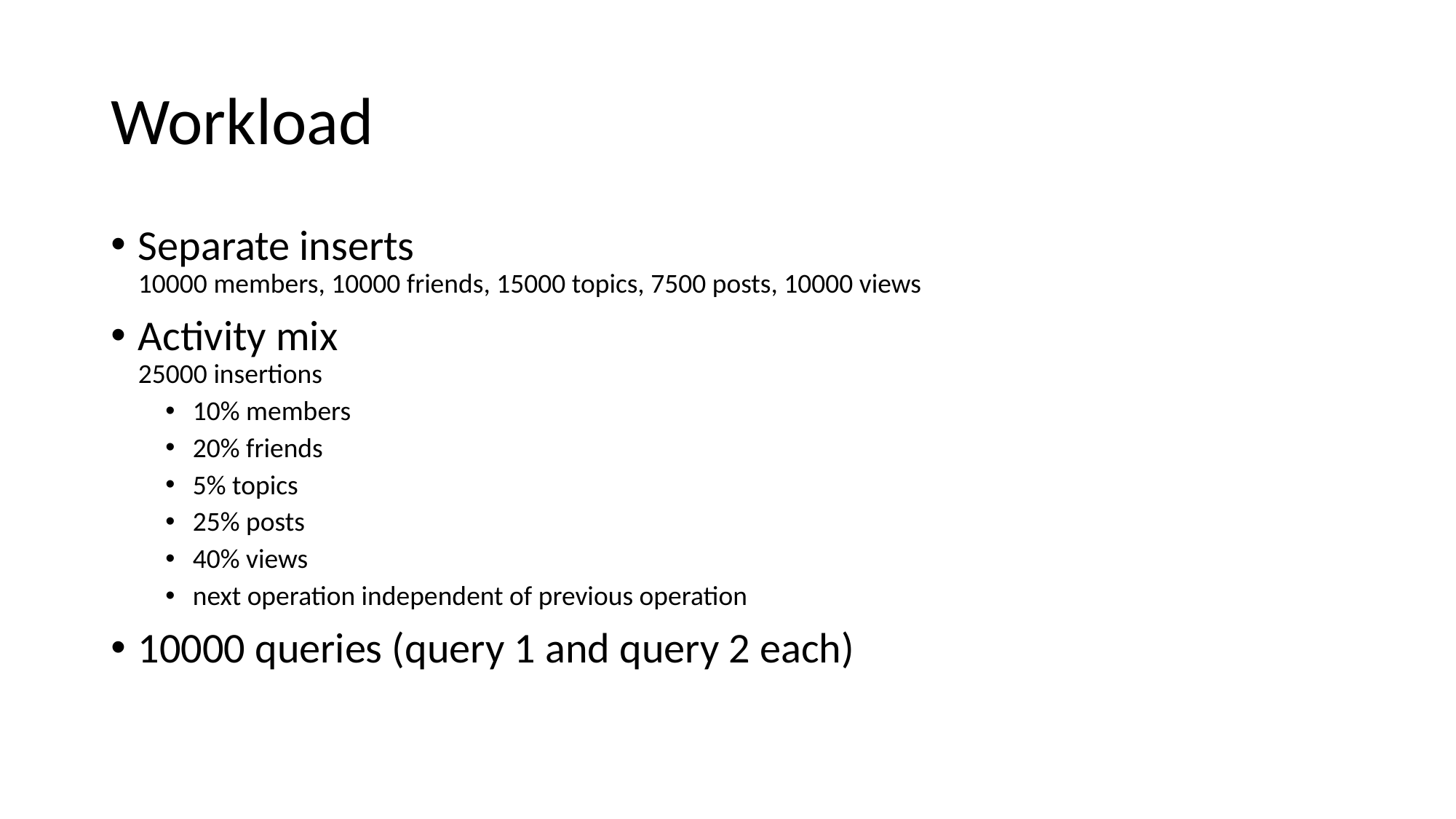

# Workload
Separate inserts
10000 members, 10000 friends, 15000 topics, 7500 posts, 10000 views
Activity mix
25000 insertions
10% members
20% friends
5% topics
25% posts
40% views
next operation independent of previous operation
10000 queries (query 1 and query 2 each)